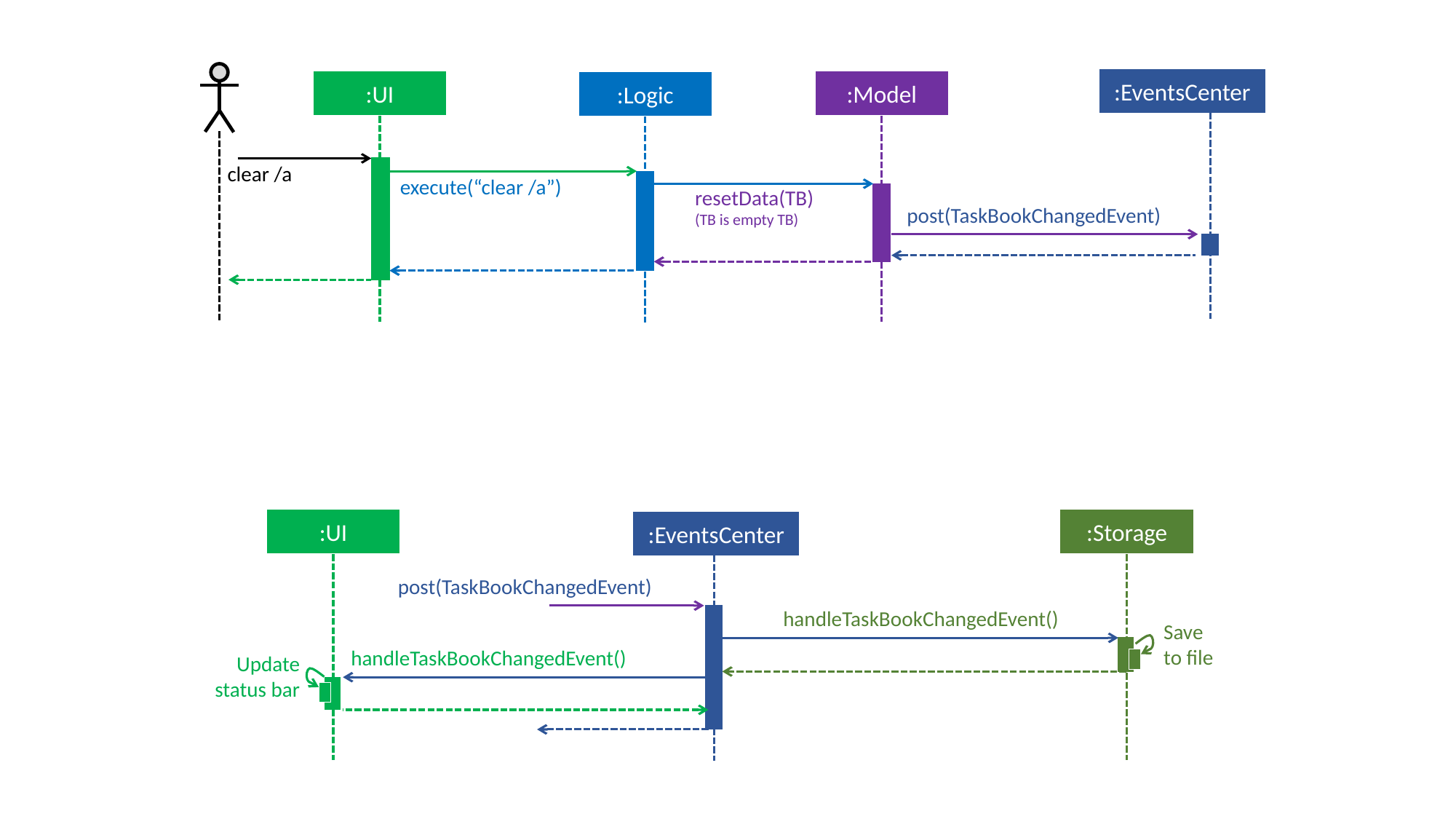

:EventsCenter
:UI
:Model
:Logic

clear /a

execute(“clear /a”)

resetData(TB)
(TB is empty TB)
post(TaskBookChangedEvent)

:UI
:Storage
:EventsCenter
post(TaskBookChangedEvent)
handleTaskBookChangedEvent()

Save
to file

handleTaskBookChangedEvent()
Update status bar